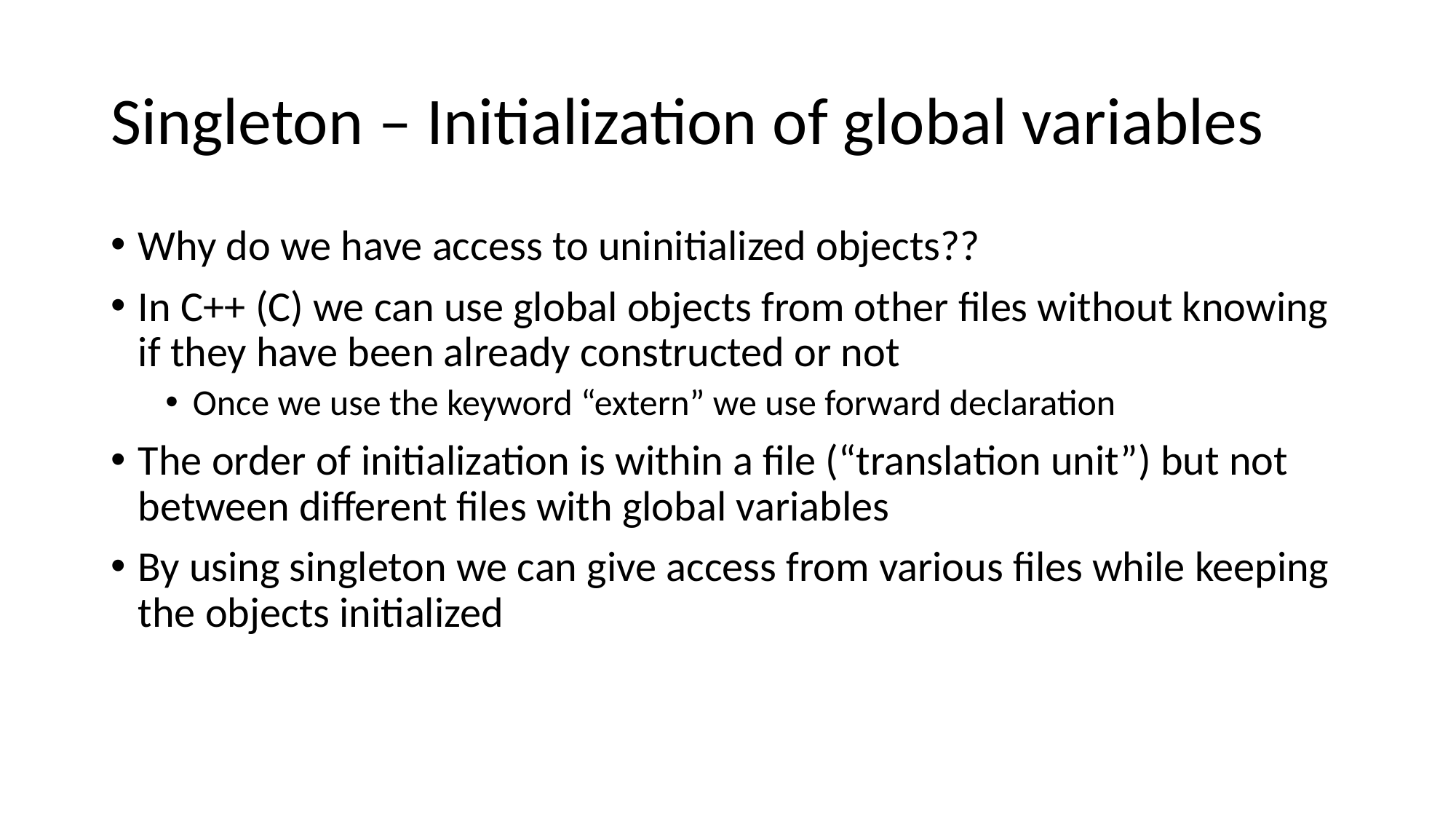

# Singleton – Initialization of global variables
Why do we have access to uninitialized objects??
In C++ (C) we can use global objects from other files without knowing if they have been already constructed or not
Once we use the keyword “extern” we use forward declaration
The order of initialization is within a file (“translation unit”) but not between different files with global variables
By using singleton we can give access from various files while keeping the objects initialized